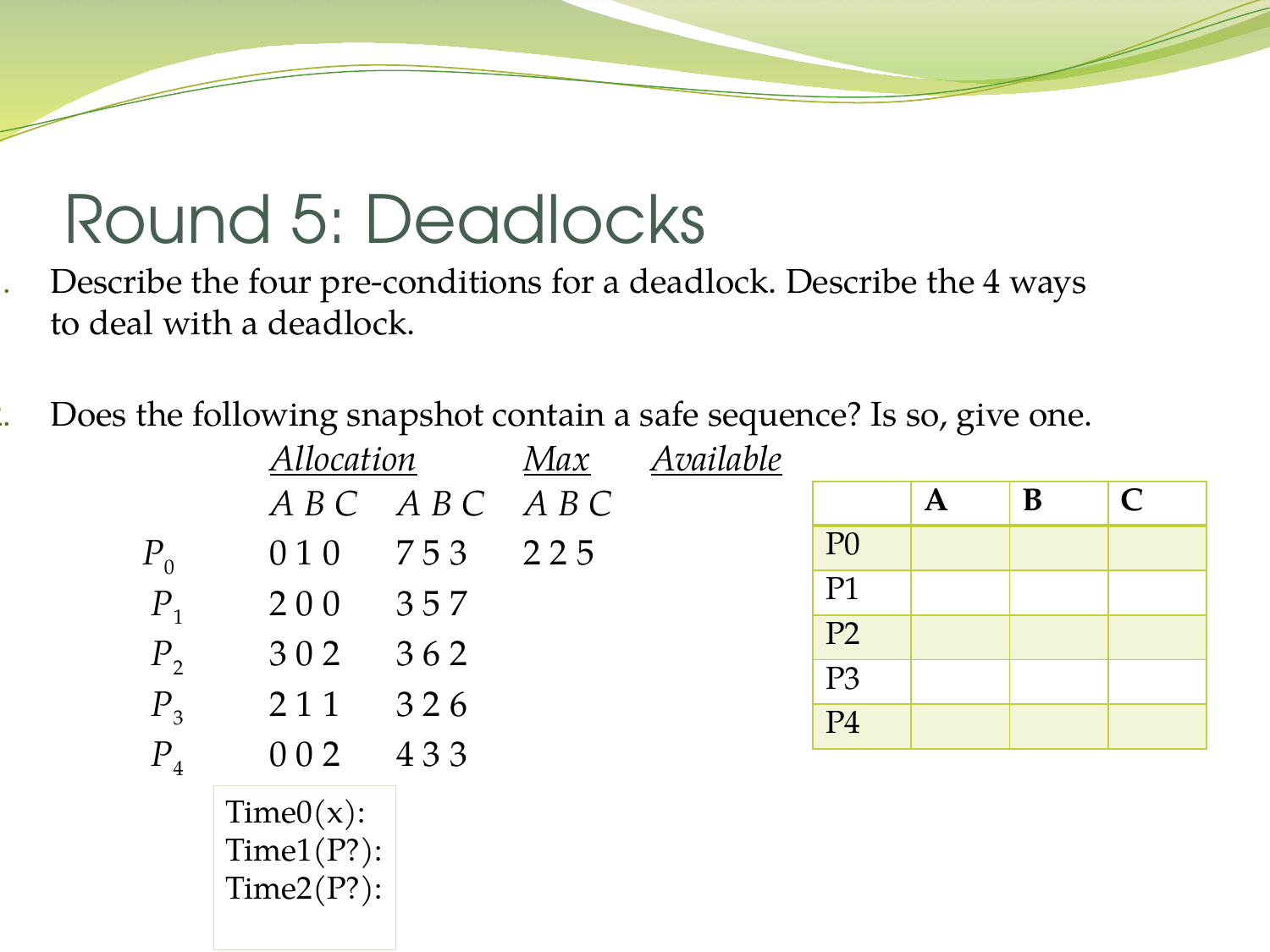

# Round 5: Deadlocks
Describe the four pre-conditions for a deadlock. Describe the 4 ways to deal with a deadlock.

Does the following snapshot contain a safe sequence? Is so, give one.
			Allocation	Max	Available
			A B C	A B C 	A B C
		P0	0 1 0	7 5 3 	2 2 5
		 P1	2 0 0 	3 5 7
		 P2	3 0 2 	3 6 2
		 P3	2 1 1 	3 2 6
		 P4	0 0 2	4 3 3
|  | A | B | C |
| --- | --- | --- | --- |
| P0 |  |  |  |
| P1 |  |  |  |
| P2 |  |  |  |
| P3 |  |  |  |
| P4 |  |  |  |
Time0(x):
Time1(P?):
Time2(P?):